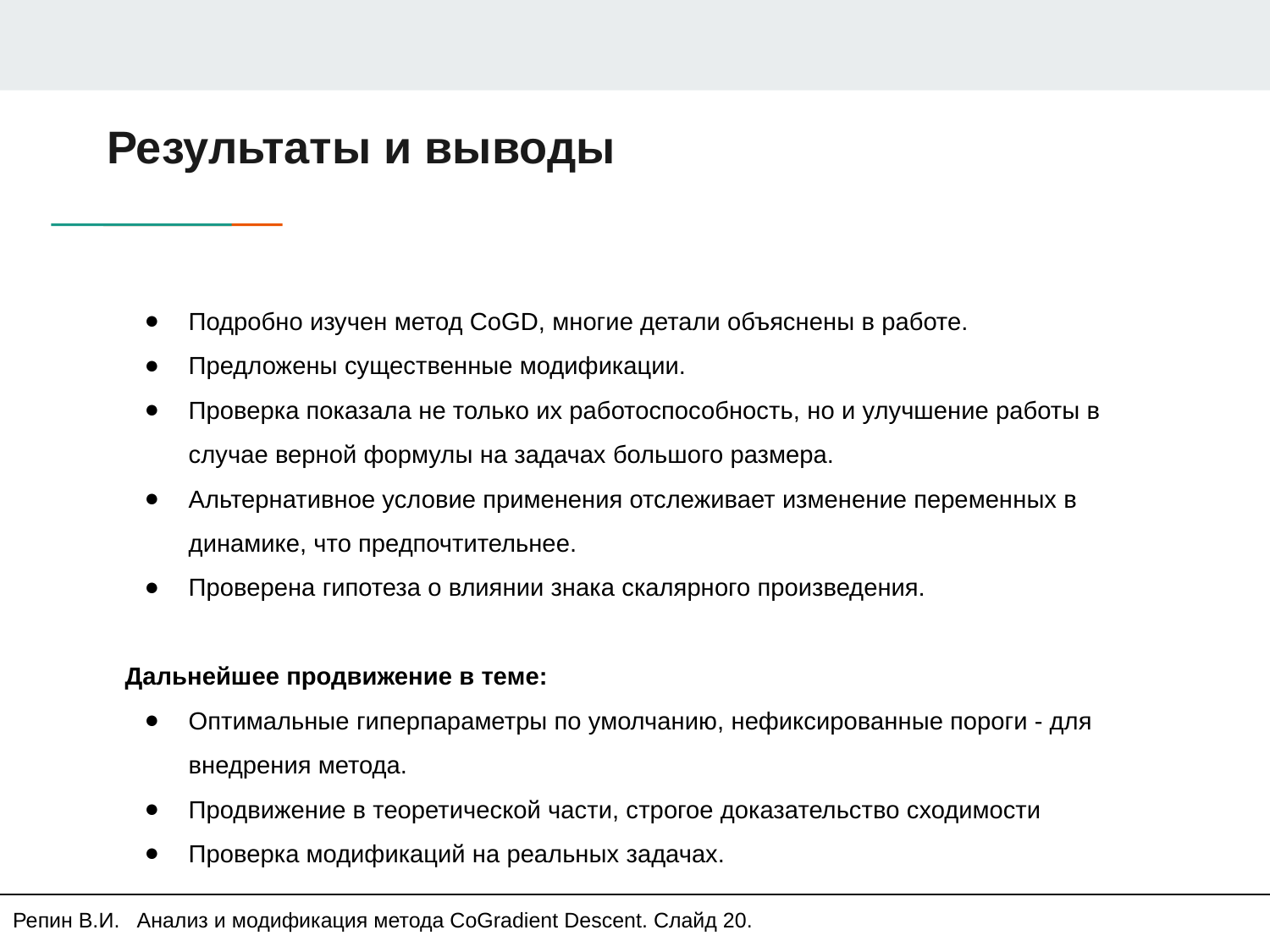

# Результаты и выводы
Подробно изучен метод CoGD, многие детали объяснены в работе.
Предложены существенные модификации.
Проверка показала не только их работоспособность, но и улучшение работы в случае верной формулы на задачах большого размера.
Альтернативное условие применения отслеживает изменение переменных в динамике, что предпочтительнее.
Проверена гипотеза о влиянии знака скалярного произведения.

Дальнейшее продвижение в теме:
Оптимальные гиперпараметры по умолчанию, нефиксированные пороги - для внедрения метода.
Продвижение в теоретической части, строгое доказательство сходимости
Проверка модификаций на реальных задачах.
Репин В.И.   Анализ и модификация метода CoGradient Descent. Слайд 20.